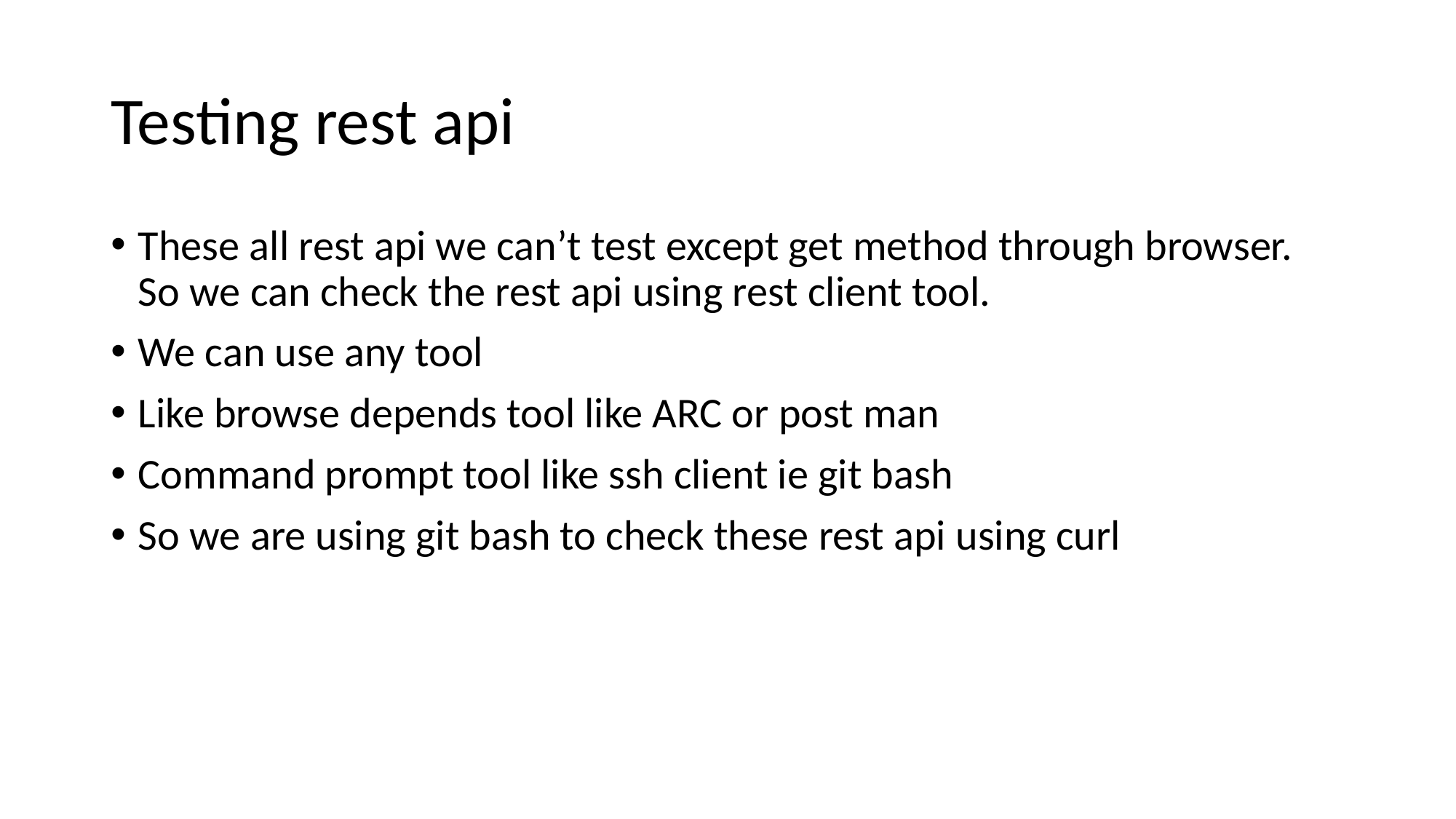

# Testing rest api
These all rest api we can’t test except get method through browser. So we can check the rest api using rest client tool.
We can use any tool
Like browse depends tool like ARC or post man
Command prompt tool like ssh client ie git bash
So we are using git bash to check these rest api using curl